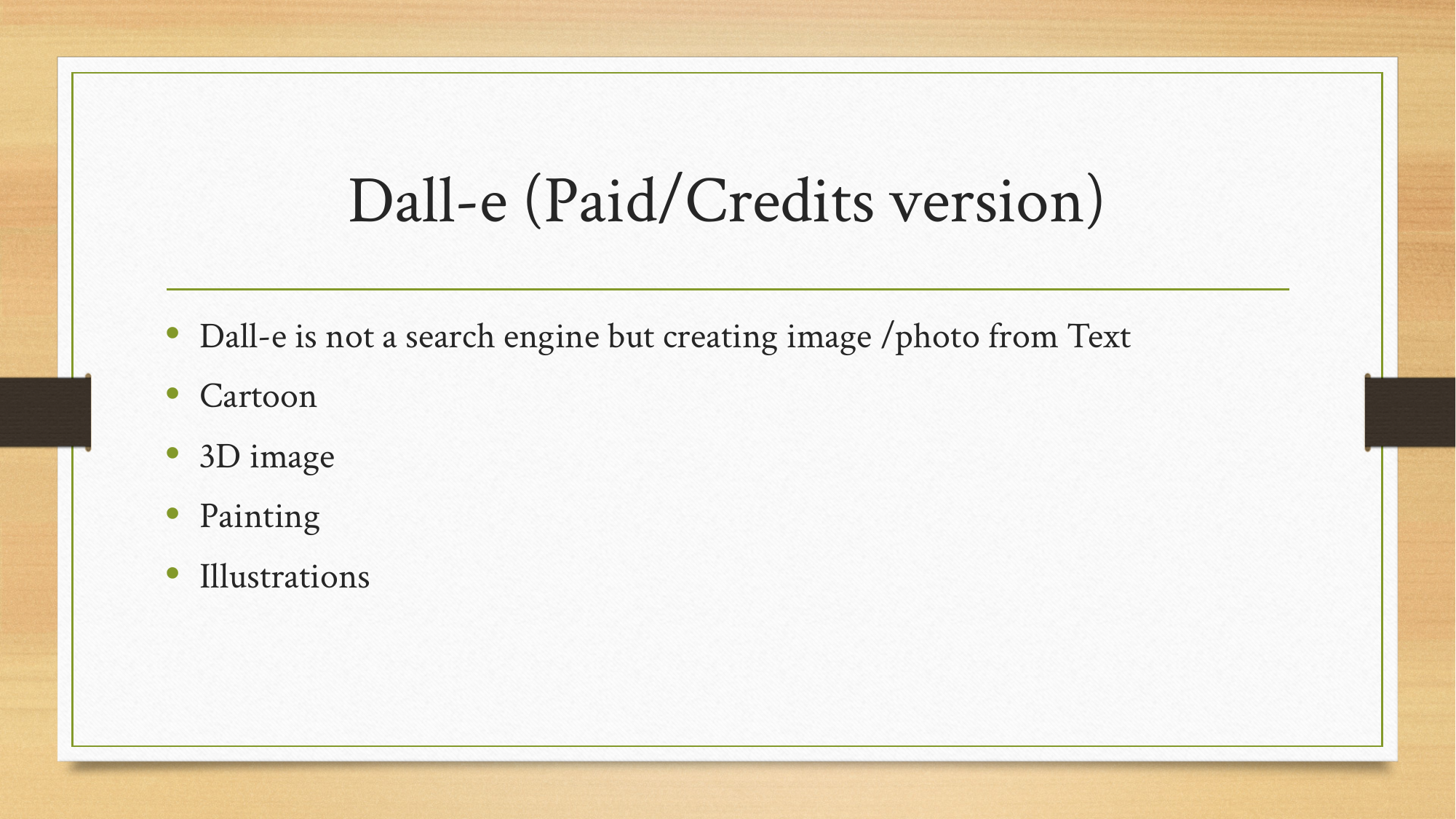

# Dall-e (Paid/Credits version)
Dall-e is not a search engine but creating image /photo from Text
Cartoon
3D image
Painting
Illustrations